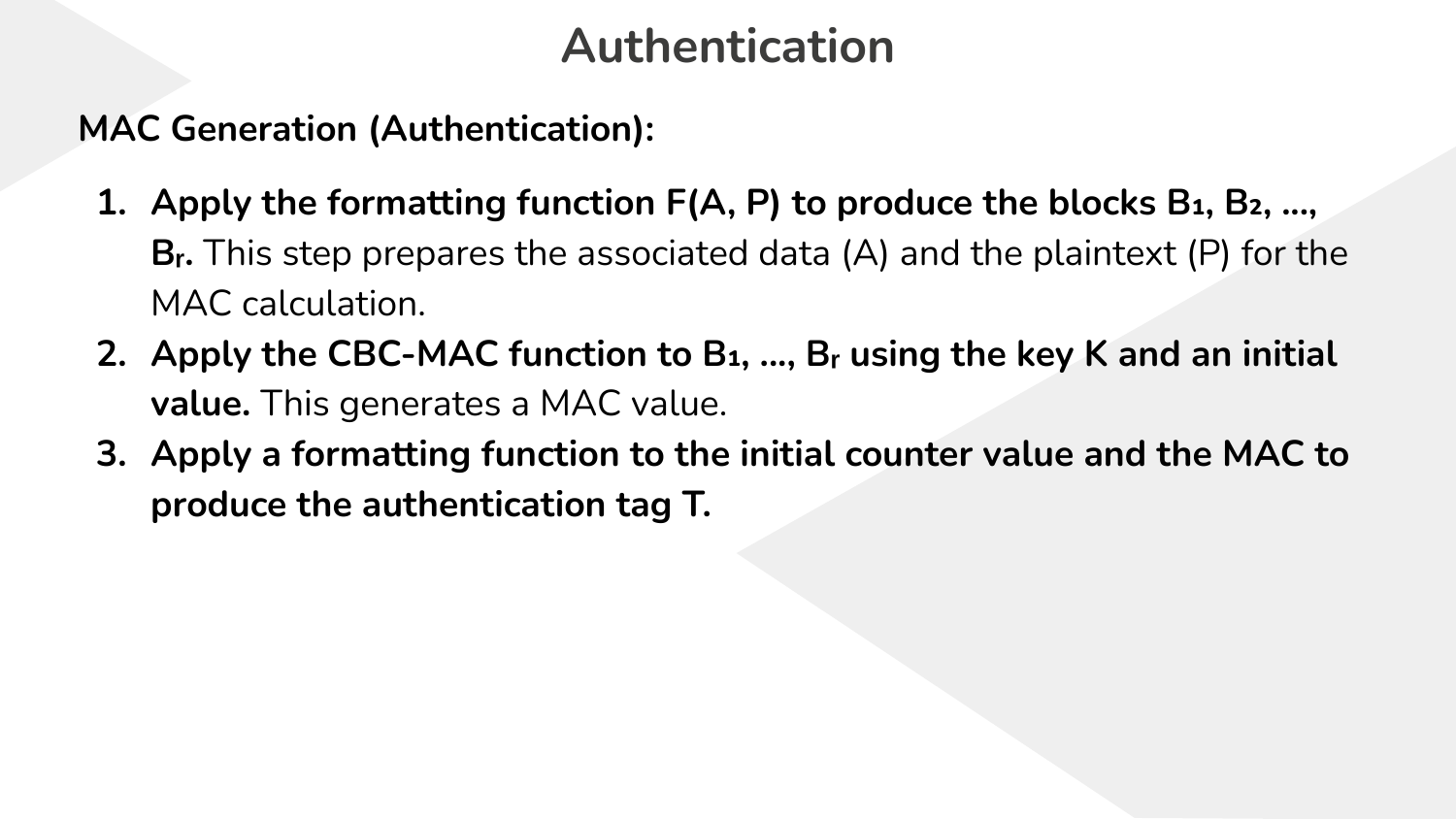

# Authentication
MAC Generation (Authentication):
Apply the formatting function F(A, P) to produce the blocks B₁, B₂, ..., Bᵣ. This step prepares the associated data (A) and the plaintext (P) for the MAC calculation.
Apply the CBC-MAC function to B₁, ..., Bᵣ using the key K and an initial value. This generates a MAC value.
Apply a formatting function to the initial counter value and the MAC to produce the authentication tag T.